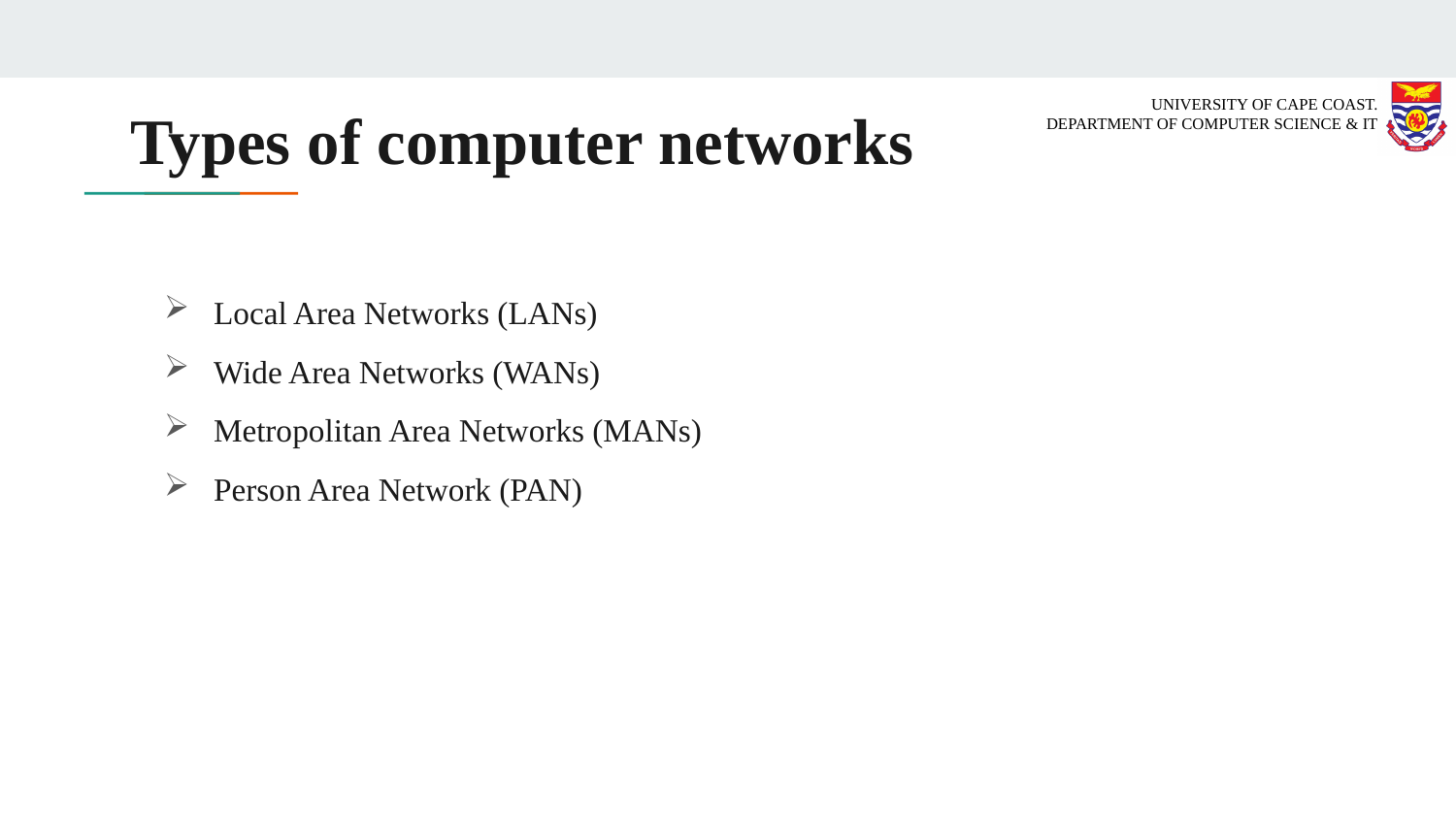

# Types of computer networks
Local Area Networks (LANs)
Wide Area Networks (WANs)
Metropolitan Area Networks (MANs)
Person Area Network (PAN)